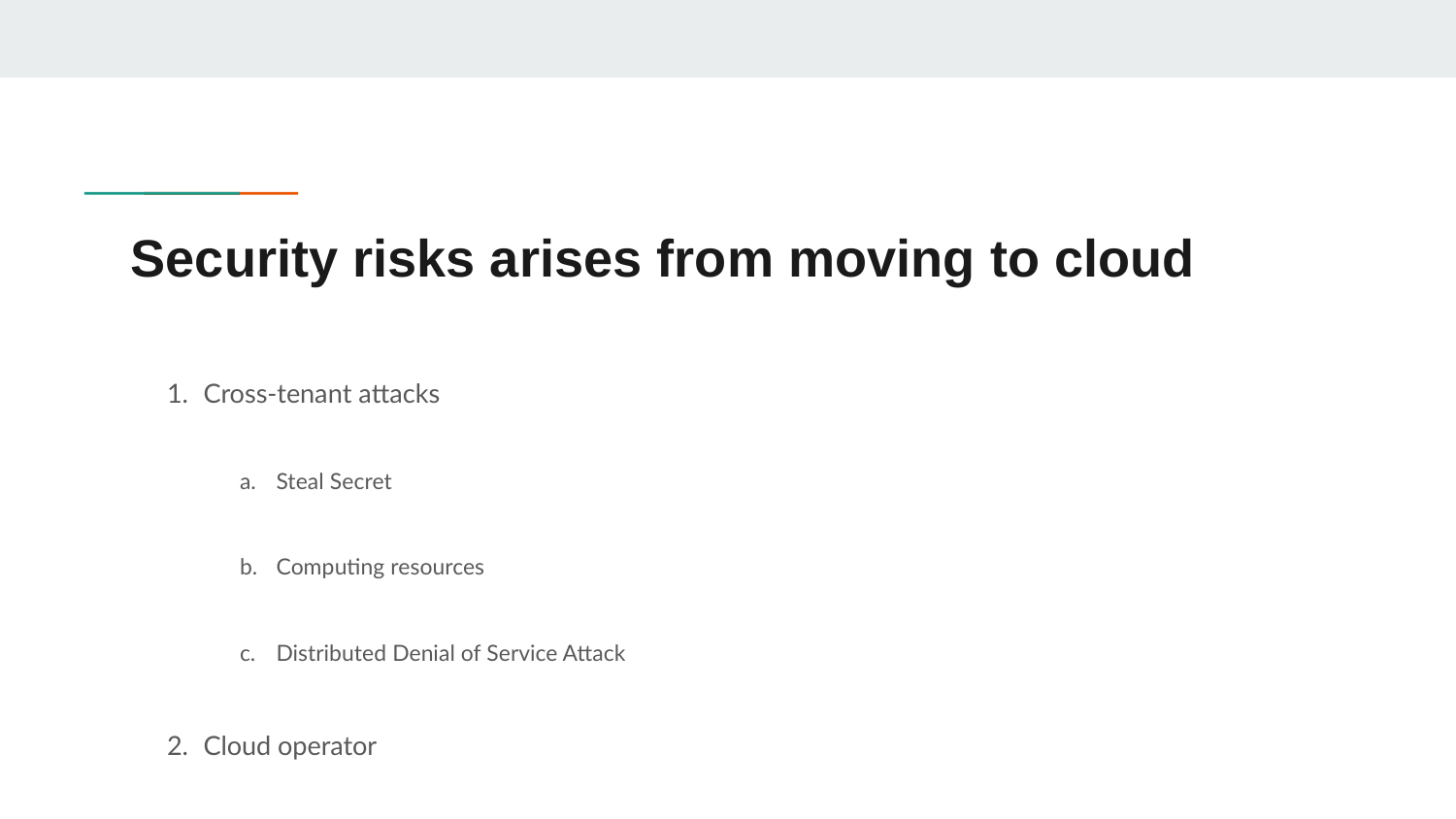

# Security risks arises from moving to cloud
Cross-tenant attacks
Steal Secret
Computing resources
Distributed Denial of Service Attack
Cloud operator